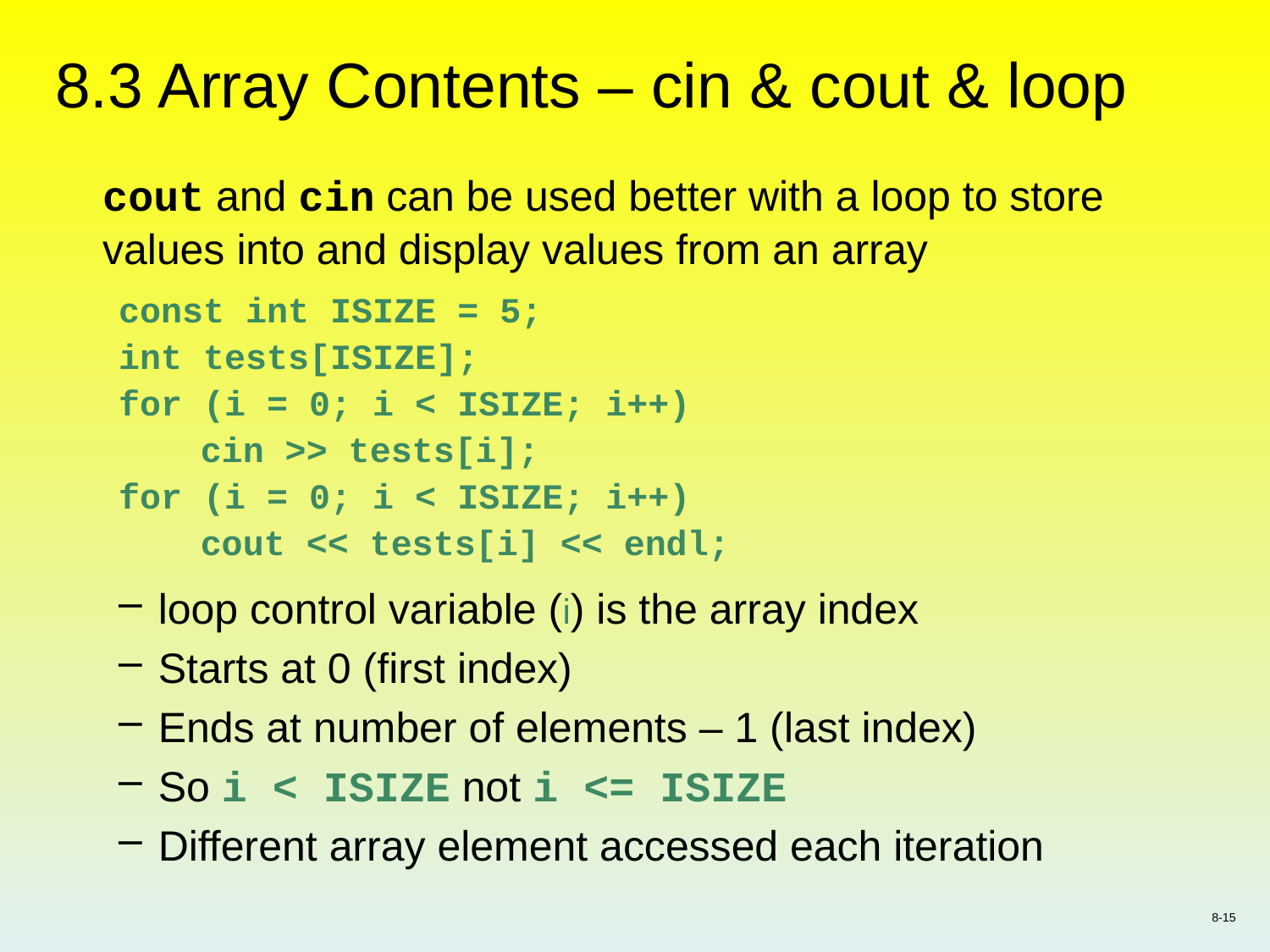

# 8.3 Array Contents – cin & cout & loop
	cout and cin can be used better with a loop to store values into and display values from an array
const int ISIZE = 5;
int tests[ISIZE];
for (i = 0; i < ISIZE; i++)
	  cin >> tests[i];
for (i = 0; i < ISIZE; i++)
	  cout << tests[i] << endl;
loop control variable (i) is the array index
Starts at 0 (first index)
Ends at number of elements – 1 (last index)
So i < ISIZE not i <= ISIZE
Different array element accessed each iteration

8-15